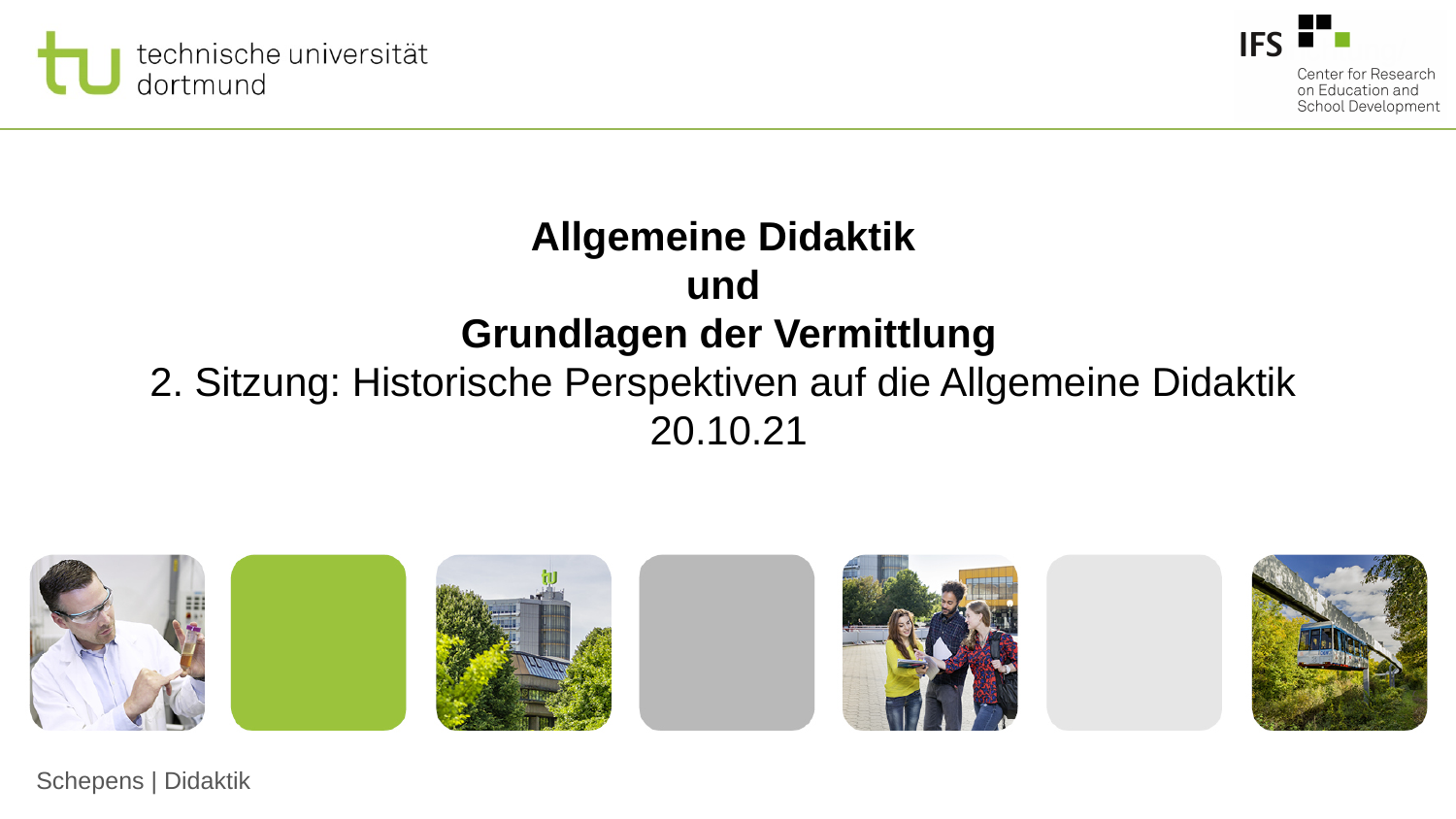

Allgemeine Didaktik
und
Grundlagen der Vermittlung
2. Sitzung: Historische Perspektiven auf die Allgemeine Didaktik
20.10.21